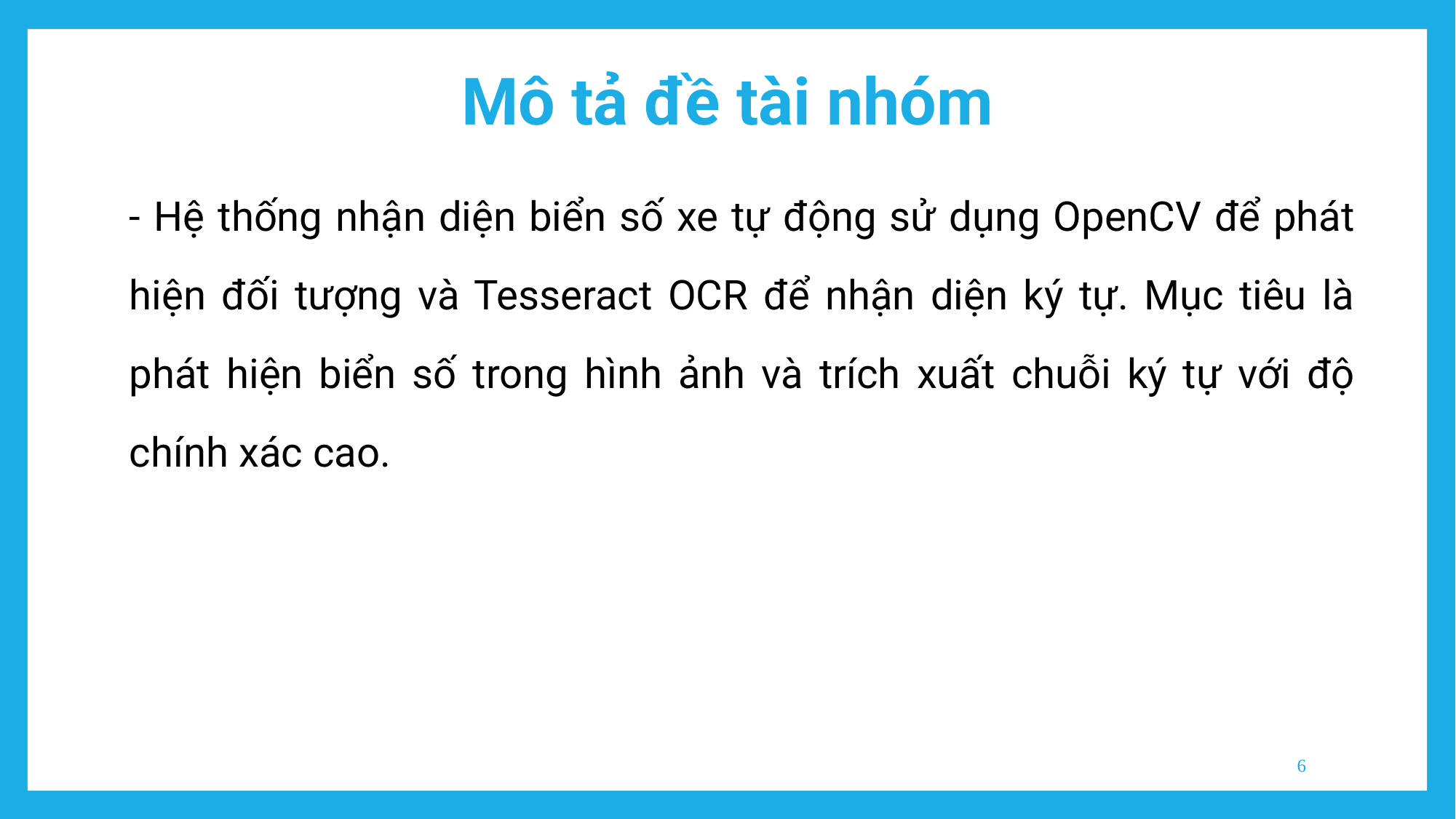

Mô tả đề tài nhóm
- Hệ thống nhận diện biển số xe tự động sử dụng OpenCV để phát hiện đối tượng và Tesseract OCR để nhận diện ký tự. Mục tiêu là phát hiện biển số trong hình ảnh và trích xuất chuỗi ký tự với độ chính xác cao.
6